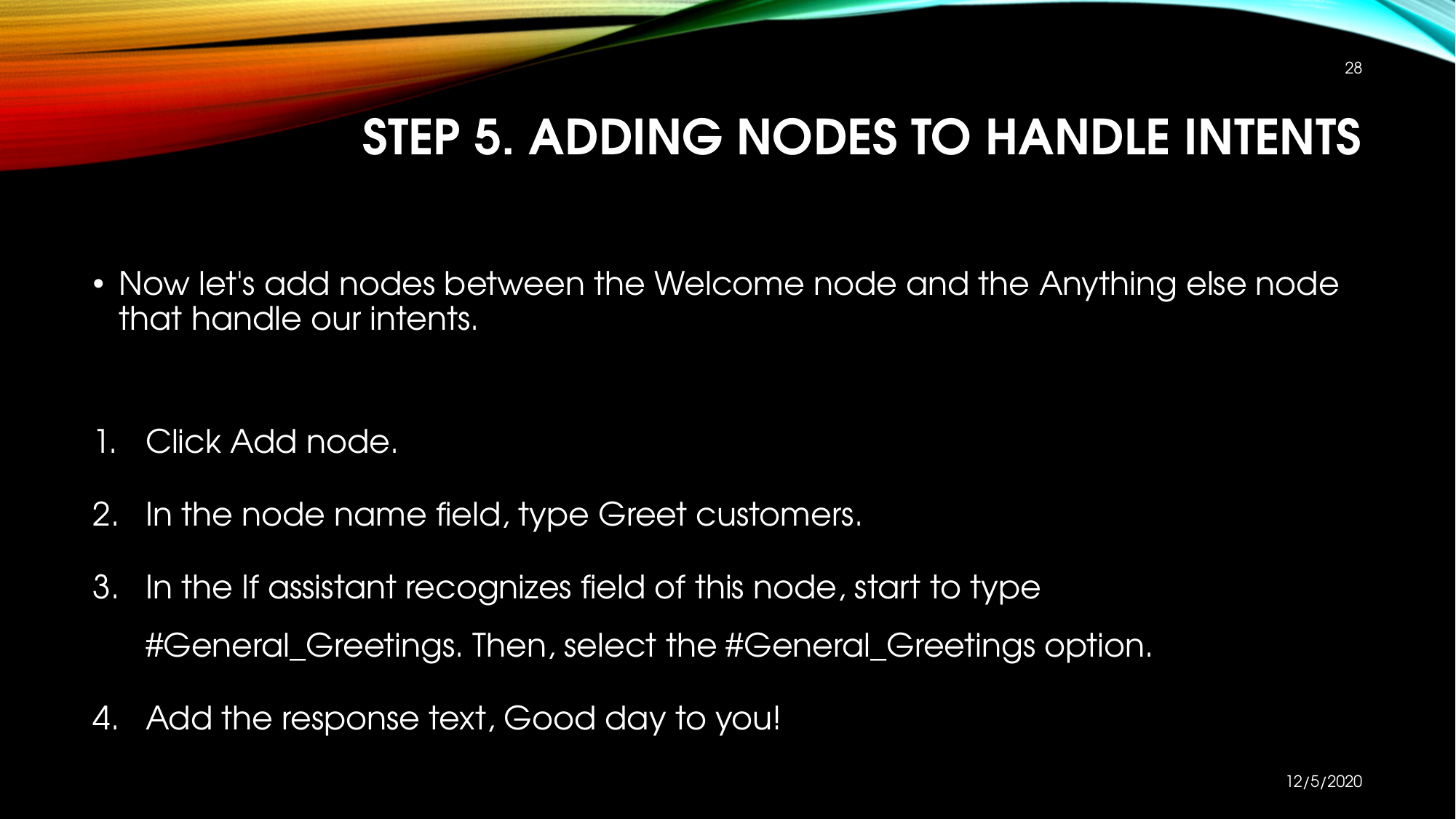

28
# Step 5. Adding nodes to handle intents
Now let's add nodes between the Welcome node and the Anything else node that handle our intents.

Click Add node.
In the node name field, type Greet customers.
In the If assistant recognizes field of this node, start to type #General_Greetings. Then, select the #General_Greetings option.
Add the response text, Good day to you!

12/5/2020